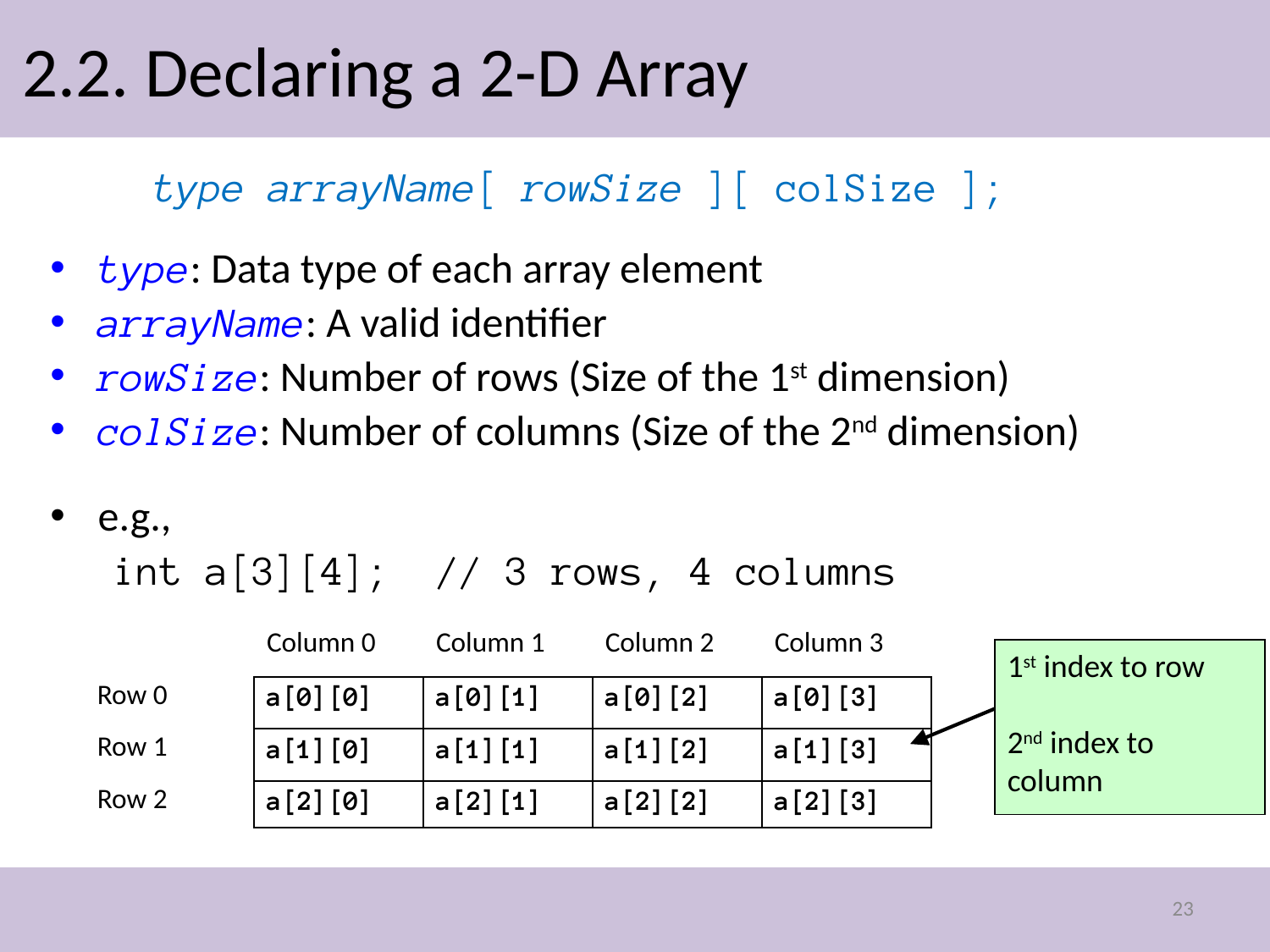

# 2.2. Declaring a 2-D Array
	type arrayName[ rowSize ][ colSize ];

type: Data type of each array element
arrayName: A valid identifier
rowSize: Number of rows (Size of the 1st dimension)
colSize: Number of columns (Size of the 2nd dimension)

e.g.,
int a[3][4];  // 3 rows, 4 columns
|  | Column 0 | Column 1 | Column 2 | Column 3 |
| --- | --- | --- | --- | --- |
| Row 0 | a[0][0] | a[0][1] | a[0][2] | a[0][3] |
| Row 1 | a[1][0] | a[1][1] | a[1][2] | a[1][3] |
| Row 2 | a[2][0] | a[2][1] | a[2][2] | a[2][3] |
1st index to row

2nd index to column

23